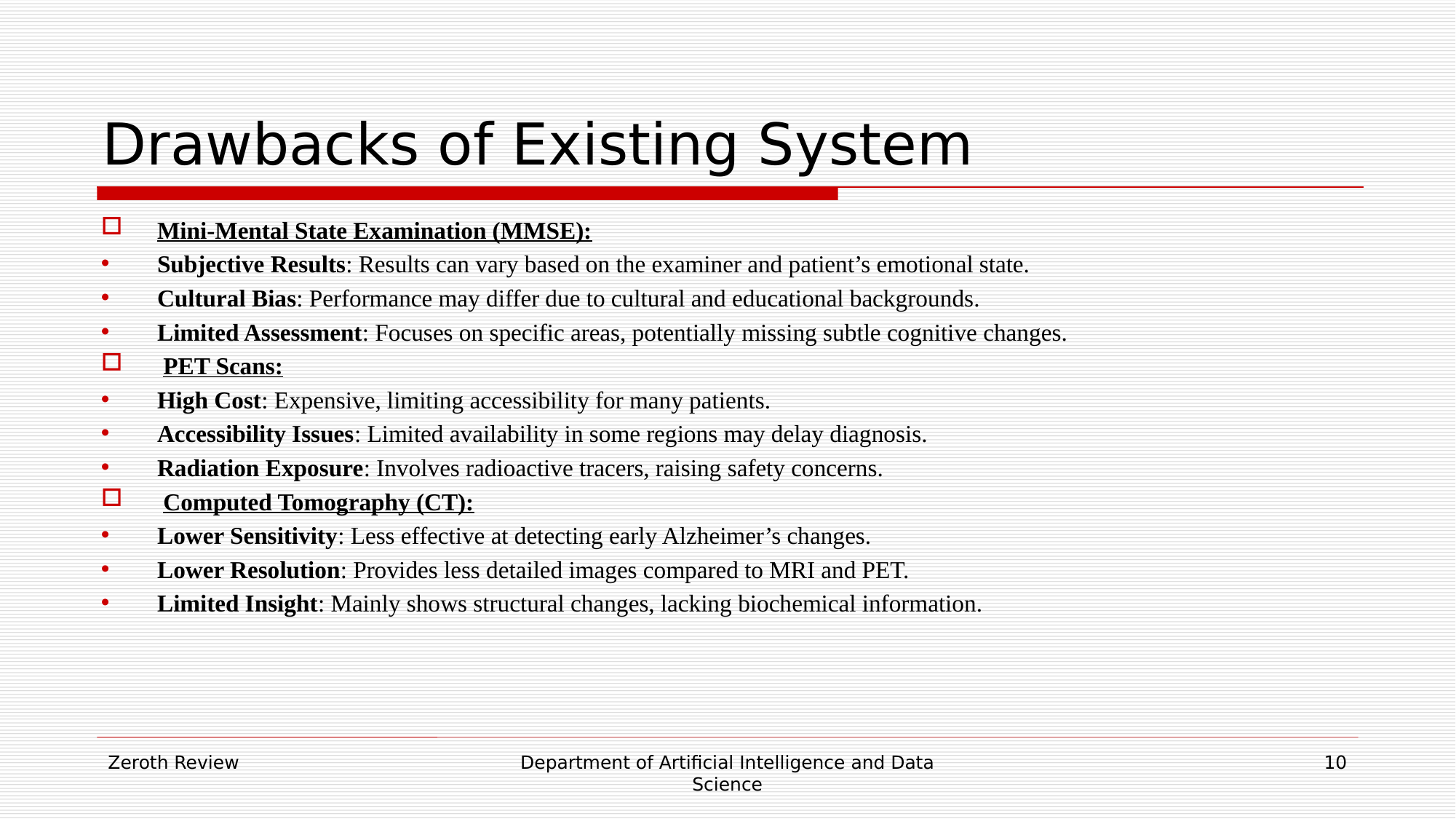

# Drawbacks of Existing System
Mini-Mental State Examination (MMSE):
Subjective Results: Results can vary based on the examiner and patient’s emotional state.
Cultural Bias: Performance may differ due to cultural and educational backgrounds.
Limited Assessment: Focuses on specific areas, potentially missing subtle cognitive changes.
 PET Scans:
High Cost: Expensive, limiting accessibility for many patients.
Accessibility Issues: Limited availability in some regions may delay diagnosis.
Radiation Exposure: Involves radioactive tracers, raising safety concerns.
 Computed Tomography (CT):
Lower Sensitivity: Less effective at detecting early Alzheimer’s changes.
Lower Resolution: Provides less detailed images compared to MRI and PET.
Limited Insight: Mainly shows structural changes, lacking biochemical information.

Zeroth Review
Department of Artificial Intelligence and Data Science
10